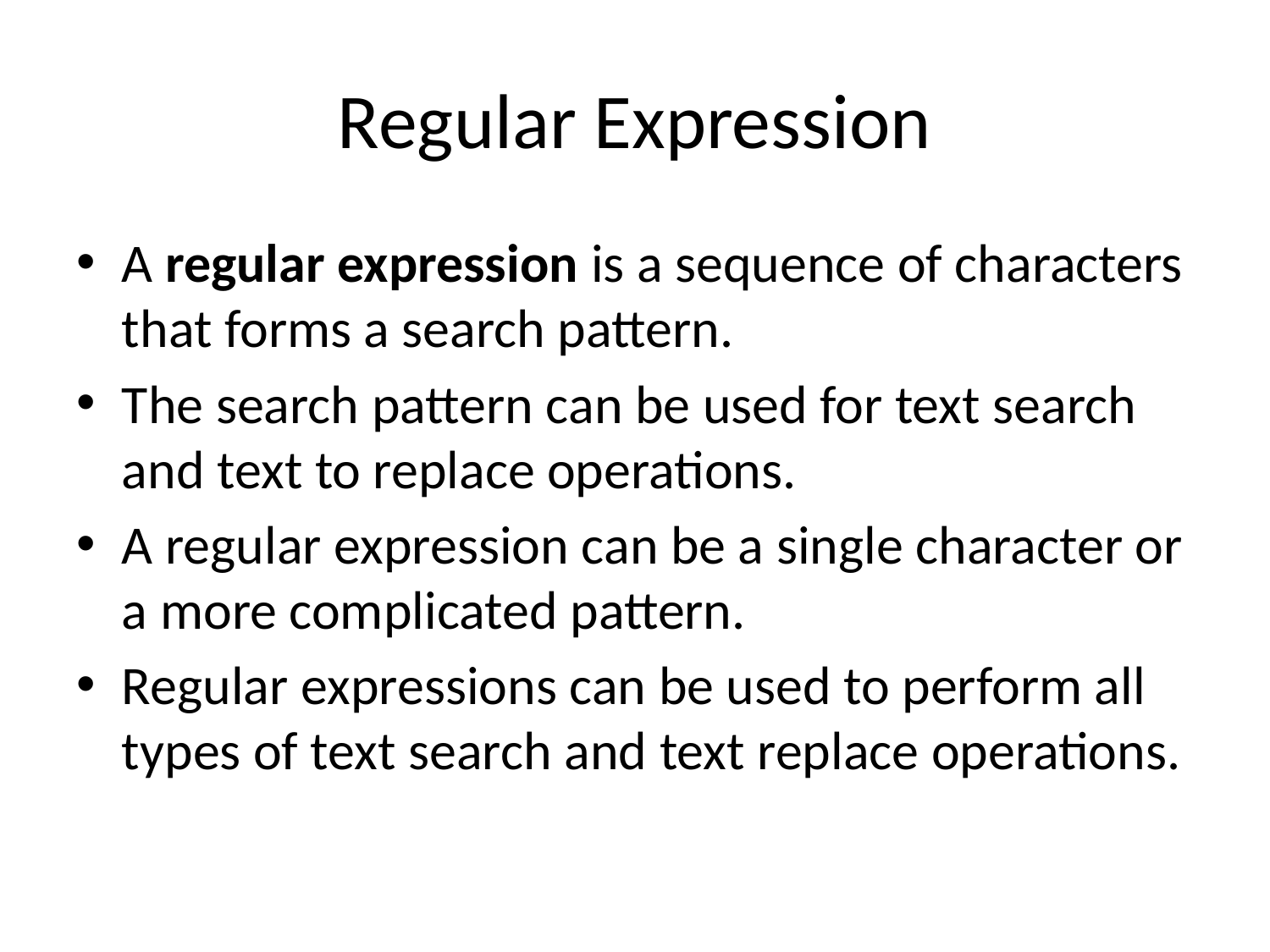

# Regular Expression
A regular expression is a sequence of characters that forms a search pattern.
The search pattern can be used for text search and text to replace operations.
A regular expression can be a single character or a more complicated pattern.
Regular expressions can be used to perform all types of text search and text replace operations.